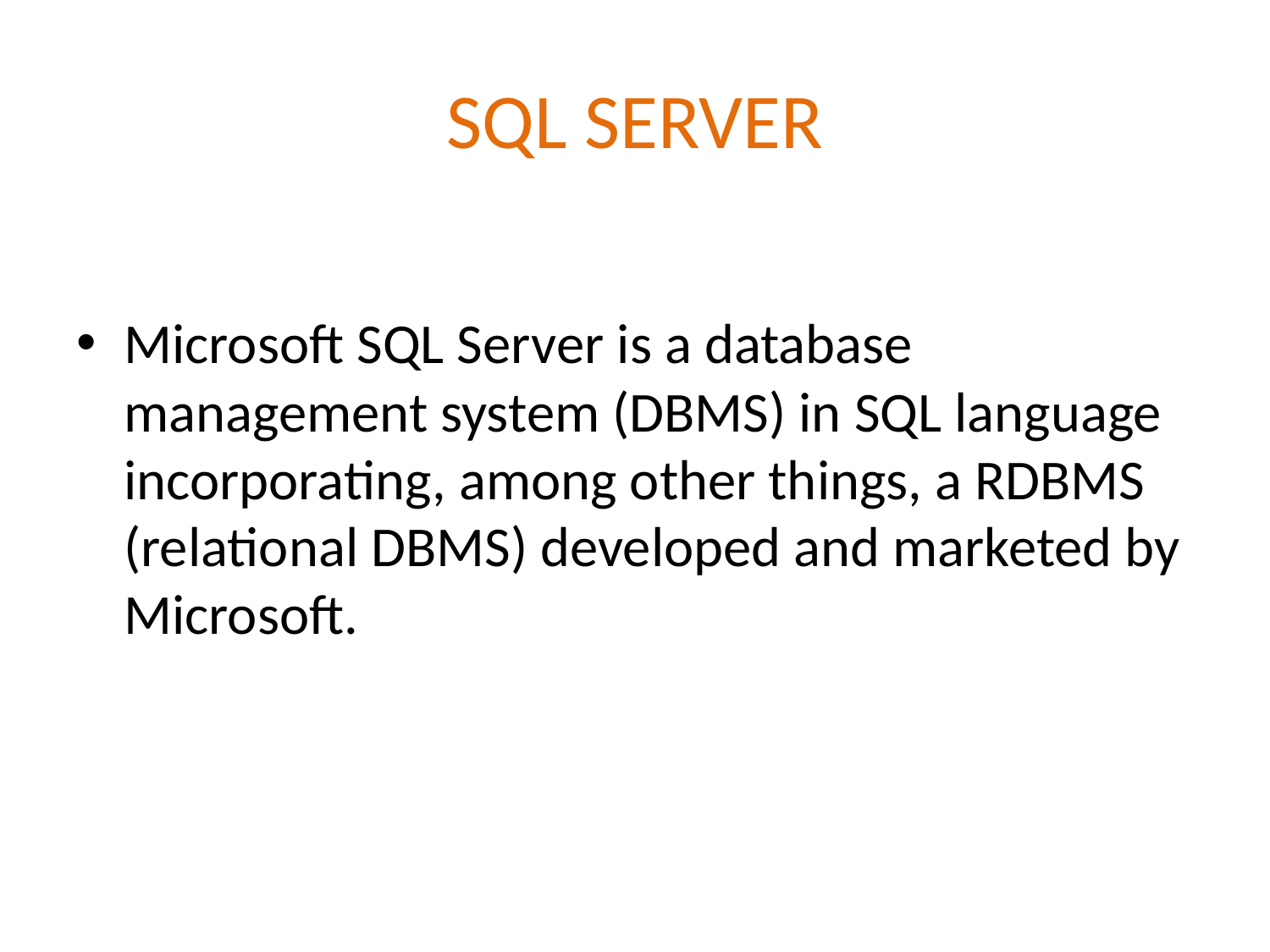

# SQL SERVER

Microsoft SQL Server is a database management system (DBMS) in SQL language incorporating, among other things, a RDBMS (relational DBMS) developed and marketed by Microsoft.